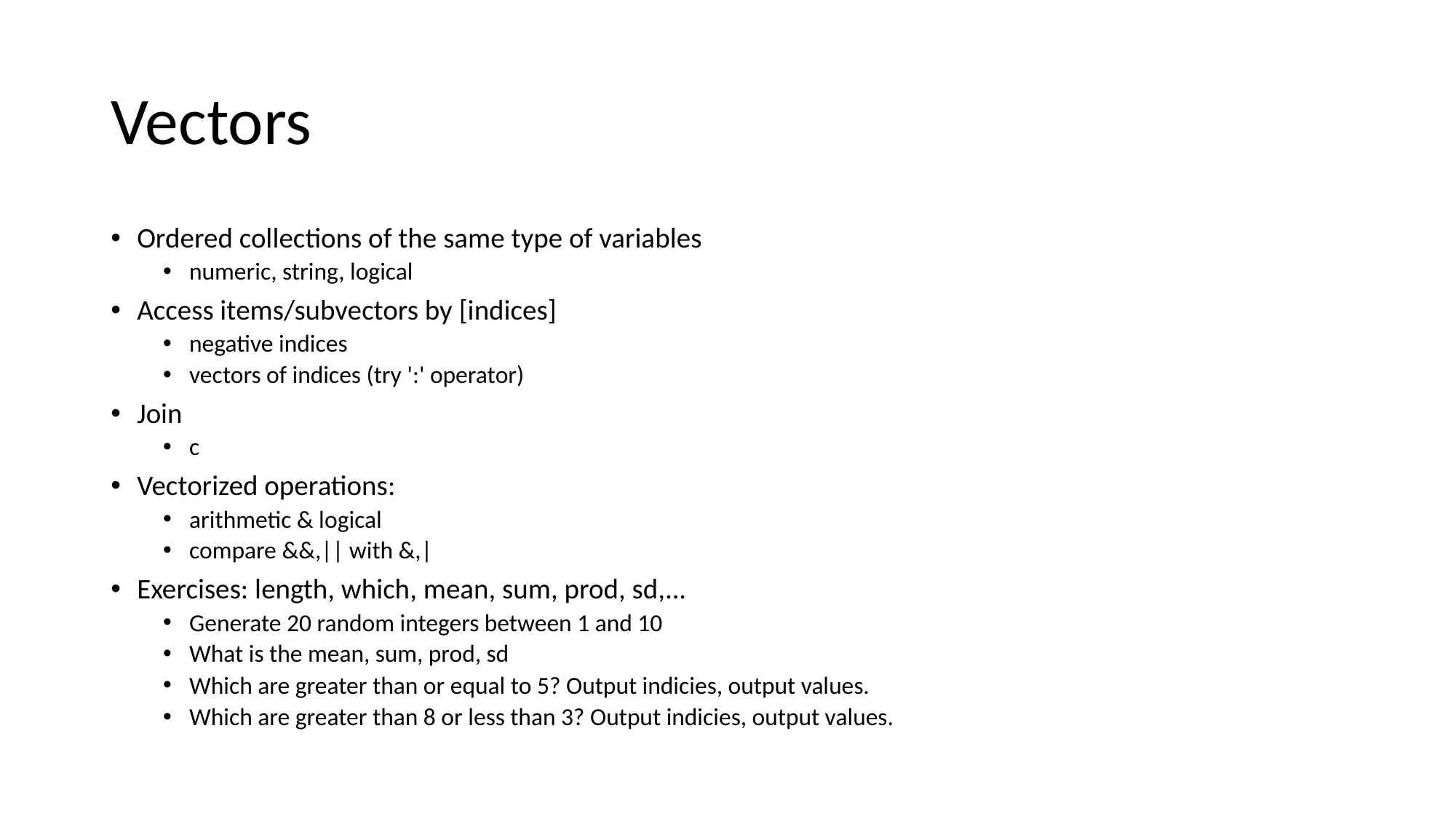

# Vectors
Ordered collections of the same type of variables
numeric, string, logical
Access items/subvectors by [indices]
negative indices
vectors of indices (try ':' operator)
Join
c
Vectorized operations:
arithmetic & logical
compare &&,|| with &,|
Exercises: length, which, mean, sum, prod, sd,...
Generate 20 random integers between 1 and 10
What is the mean, sum, prod, sd
Which are greater than or equal to 5? Output indicies, output values.
Which are greater than 8 or less than 3? Output indicies, output values.